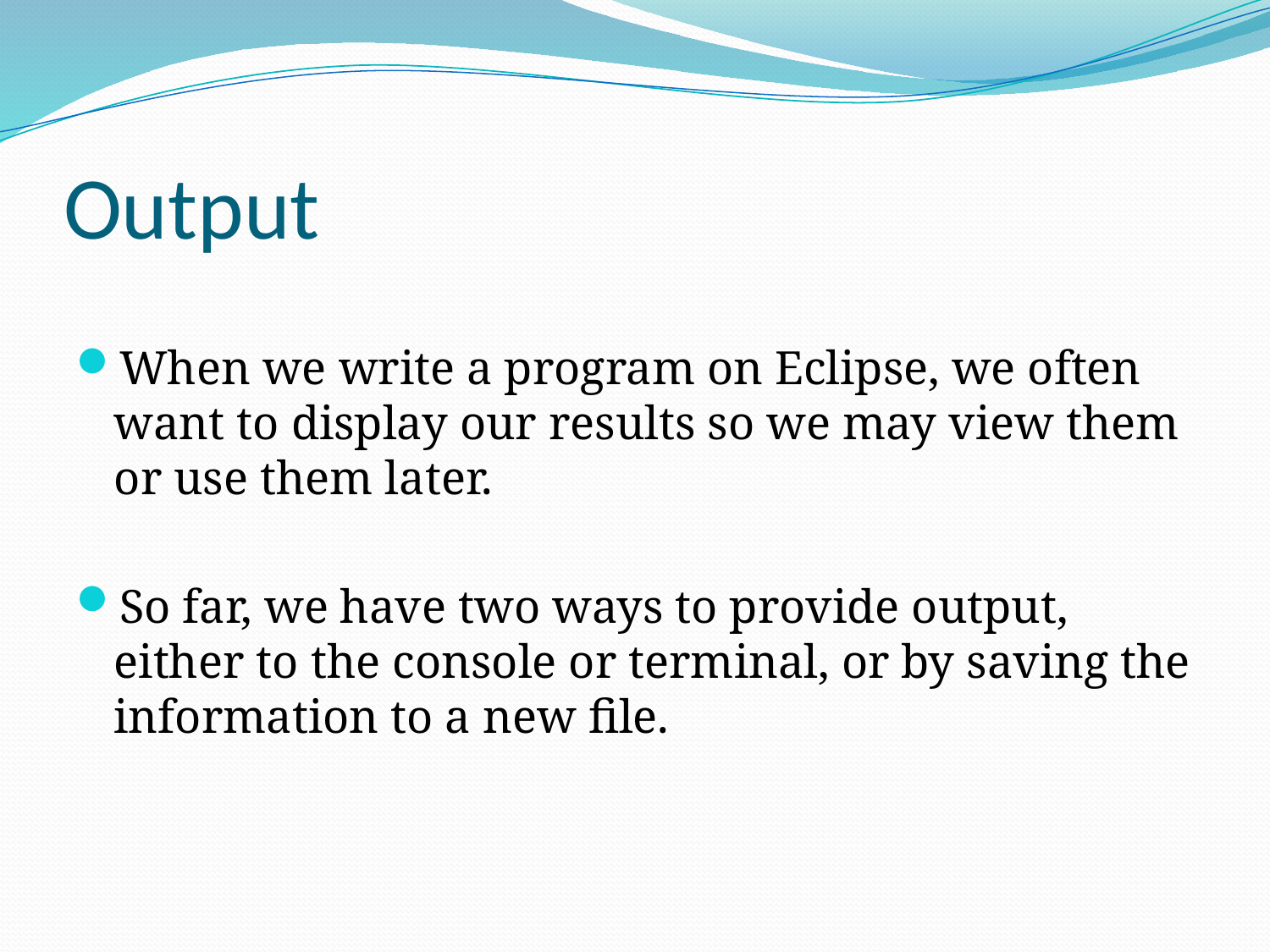

# Output

When we write a program on Eclipse, we often want to display our results so we may view them or use them later.

So far, we have two ways to provide output, either to the console or terminal, or by saving the information to a new file.